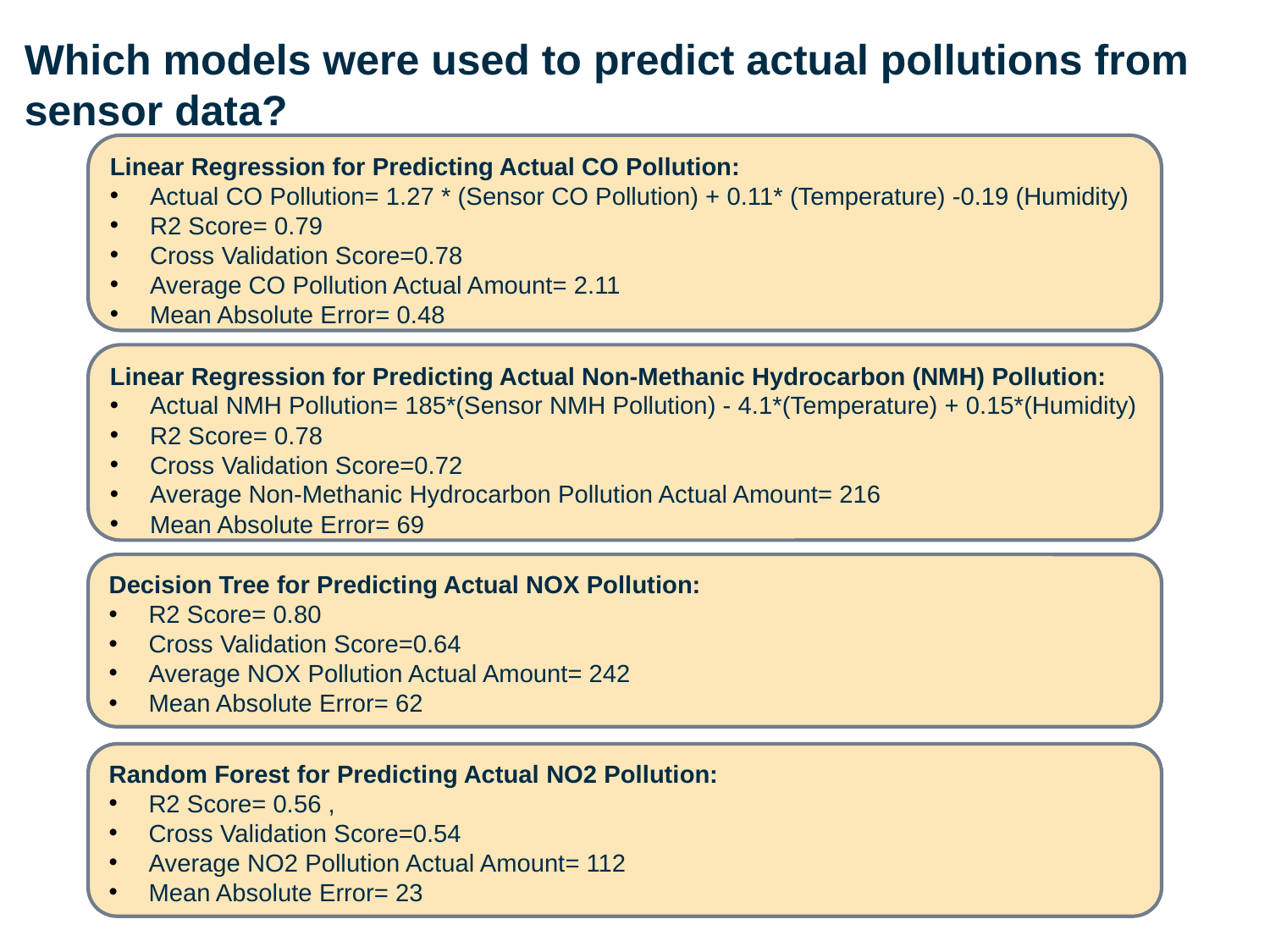

3
# Which models were used to predict actual pollutions from sensor data?

Linear Regression for Predicting Actual CO Pollution:
Actual CO Pollution= 1.27 * (Sensor CO Pollution) + 0.11* (Temperature) -0.19 (Humidity)
R2 Score= 0.79
Cross Validation Score=0.78
Average CO Pollution Actual Amount= 2.11
Mean Absolute Error= 0.48
Linear Regression for Predicting Actual Non-Methanic Hydrocarbon (NMH) Pollution:
Actual NMH Pollution= 185*(Sensor NMH Pollution) - 4.1*(Temperature) + 0.15*(Humidity)
R2 Score= 0.78
Cross Validation Score=0.72
Average Non-Methanic Hydrocarbon Pollution Actual Amount= 216
Mean Absolute Error= 69
Decision Tree for Predicting Actual NOX Pollution:
R2 Score= 0.80
Cross Validation Score=0.64
Average NOX Pollution Actual Amount= 242
Mean Absolute Error= 62
Random Forest for Predicting Actual NO2 Pollution:
R2 Score= 0.56 ,
Cross Validation Score=0.54
Average NO2 Pollution Actual Amount= 112
Mean Absolute Error= 23